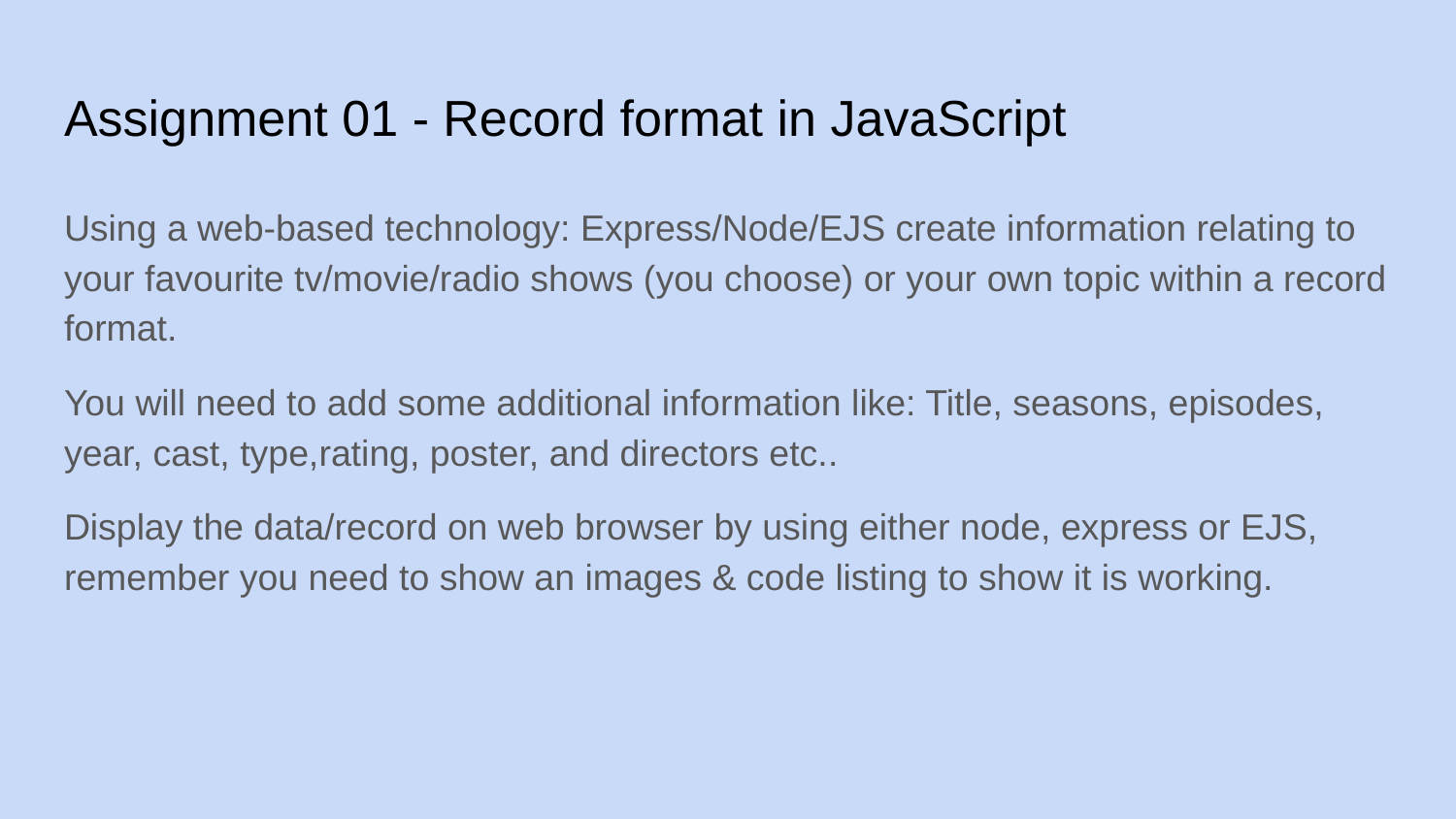

# Assignment 01 - Record format in JavaScript
Using a web-based technology: Express/Node/EJS create information relating to your favourite tv/movie/radio shows (you choose) or your own topic within a record format.
You will need to add some additional information like: Title, seasons, episodes, year, cast, type,rating, poster, and directors etc..
Display the data/record on web browser by using either node, express or EJS, remember you need to show an images & code listing to show it is working.